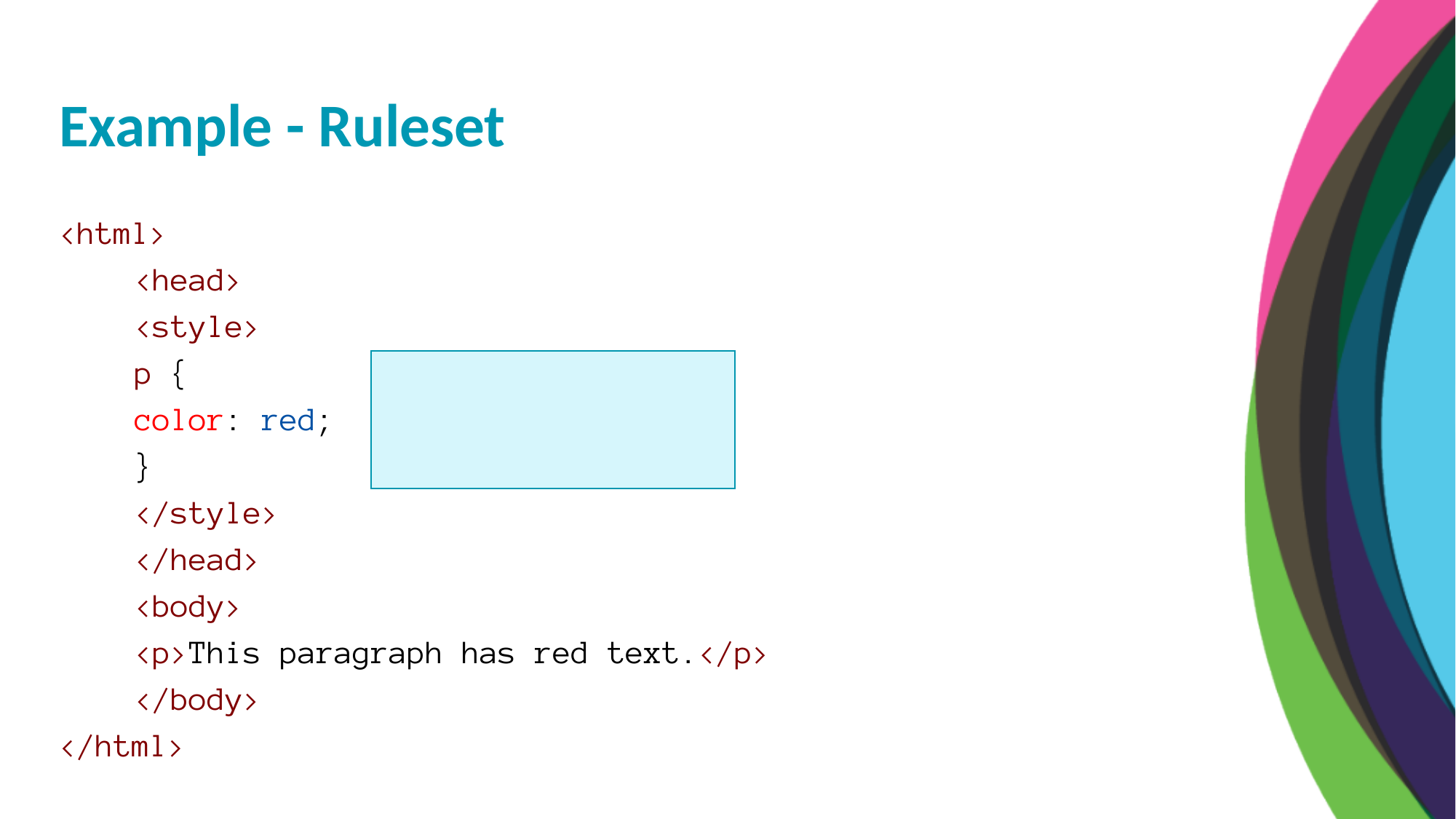

Example - Ruleset
<html>
	<head>
		<style>
			p {
				color: red;
			}
		</style>
	</head>
	<body>
		<p>This paragraph has red text.</p>
	</body>
</html>